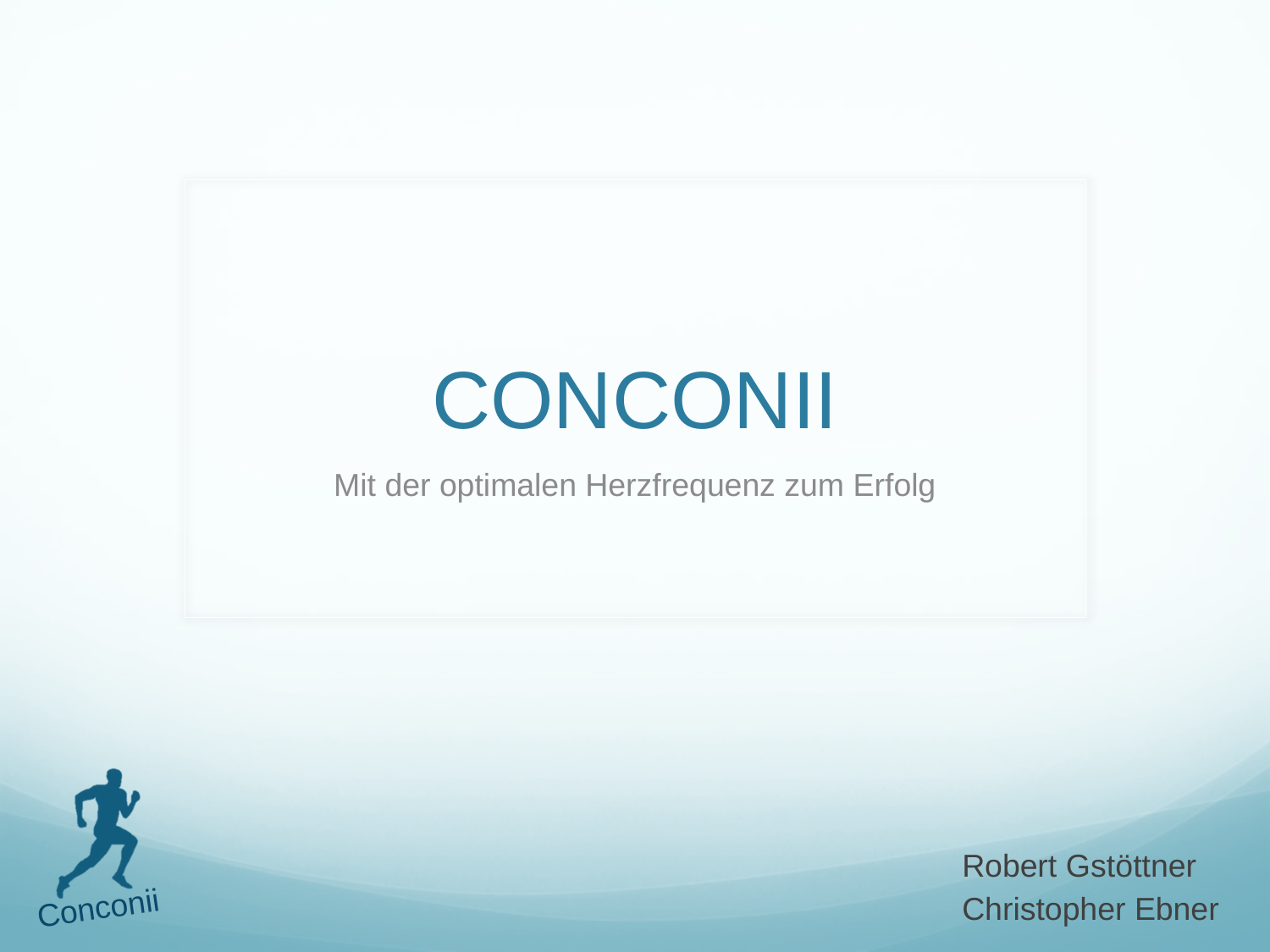

# CONCONII
Mit der optimalen Herzfrequenz zum Erfolg
Robert Gstöttner
Christopher Ebner